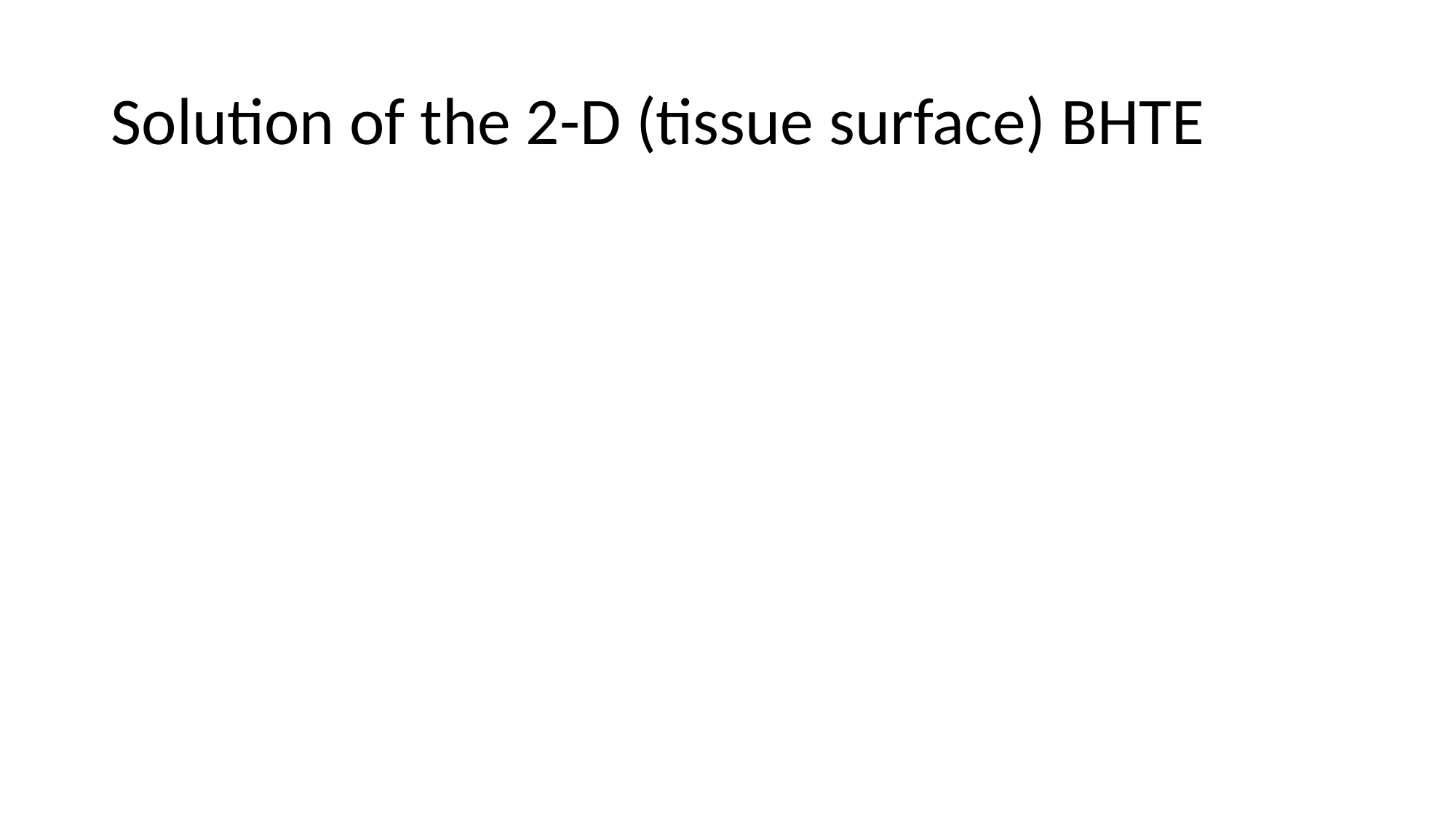

# Solution of the 2-D (tissue surface) BHTE